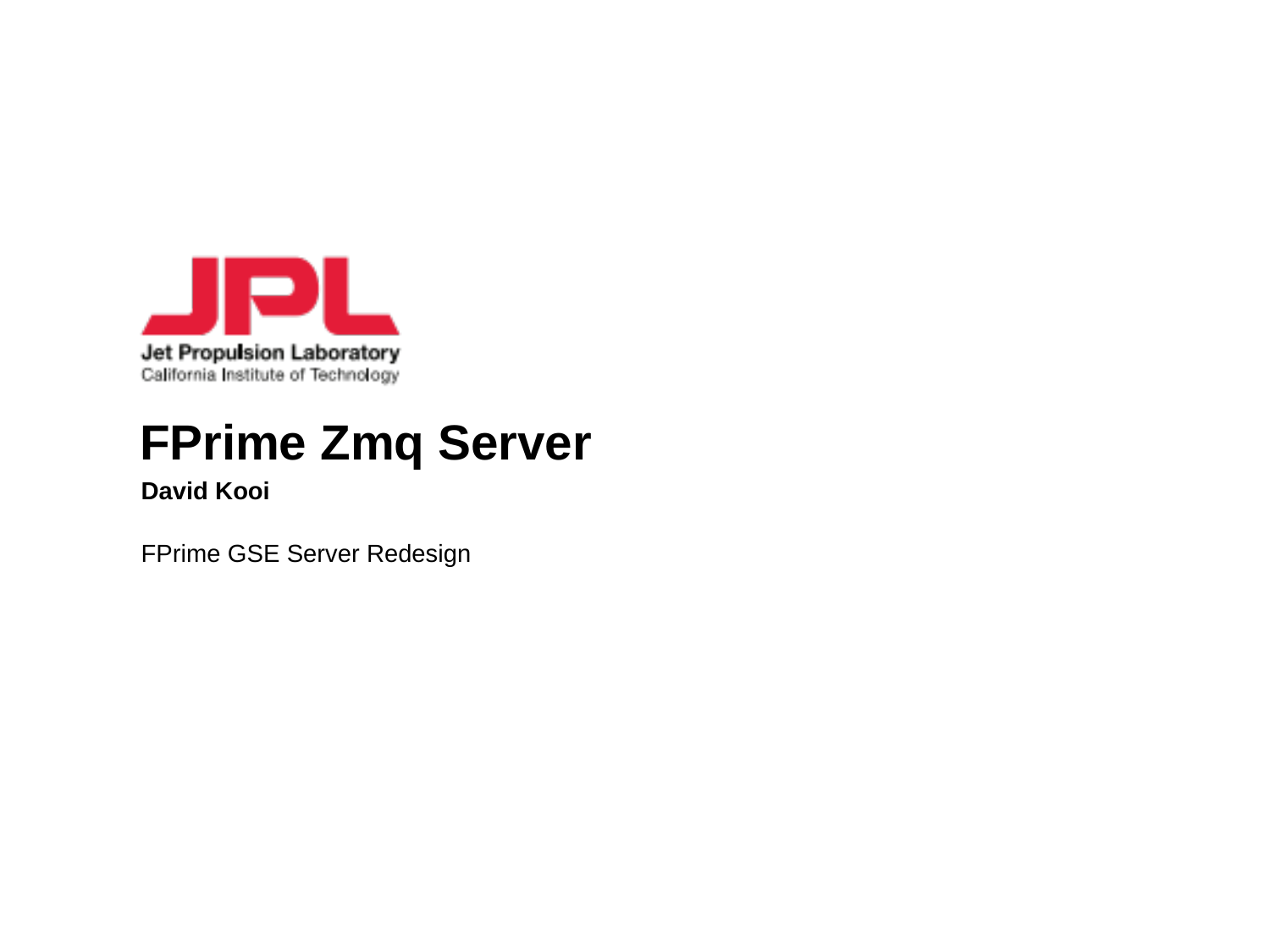

FPrime Zmq Server
David Kooi
FPrime GSE Server Redesign